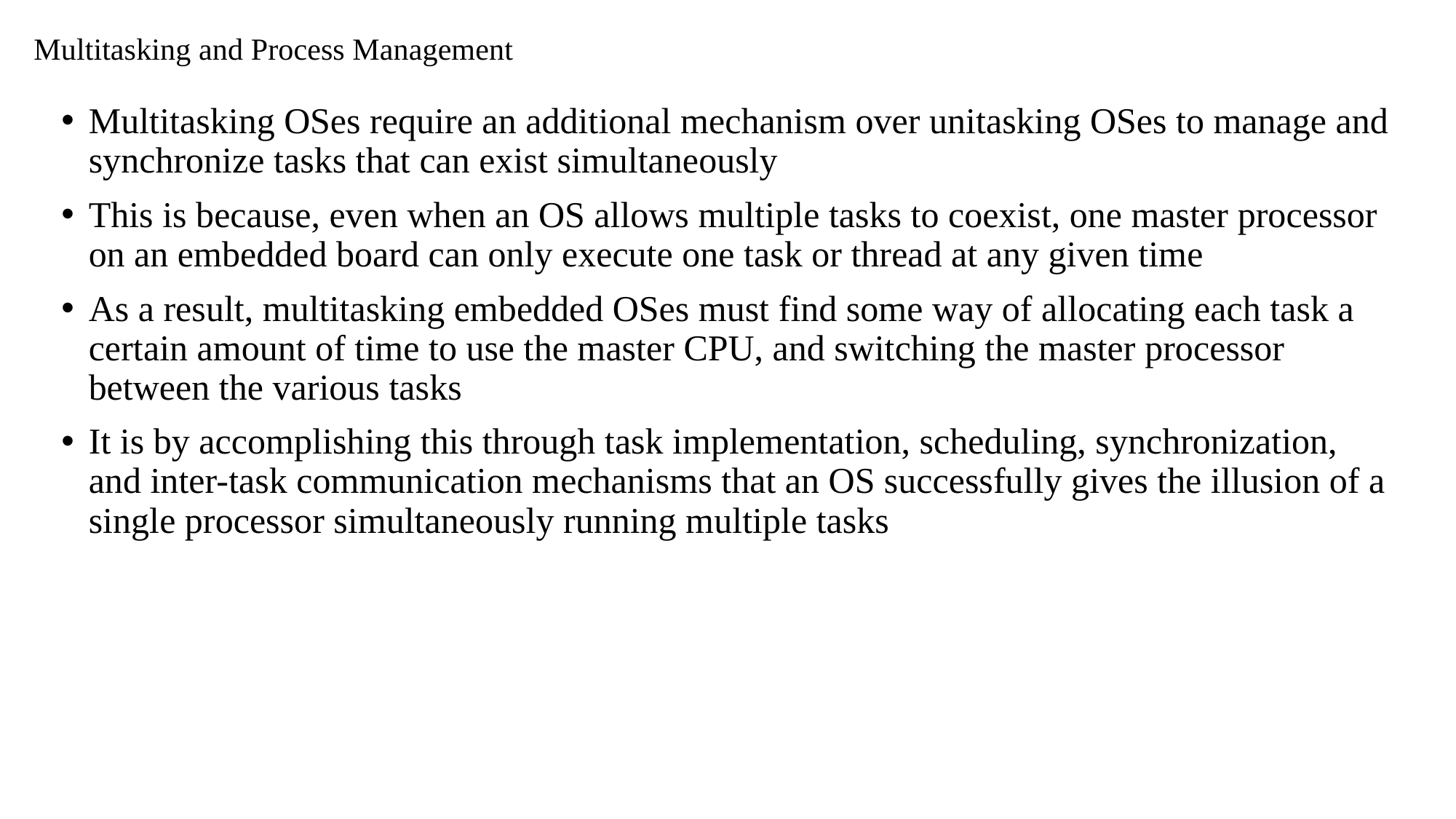

# Multitasking and Process Management
Multitasking OSes require an additional mechanism over unitasking OSes to manage and synchronize tasks that can exist simultaneously
This is because, even when an OS allows multiple tasks to coexist, one master processor on an embedded board can only execute one task or thread at any given time
As a result, multitasking embedded OSes must find some way of allocating each task a certain amount of time to use the master CPU, and switching the master processor between the various tasks
It is by accomplishing this through task implementation, scheduling, synchronization, and inter-task communication mechanisms that an OS successfully gives the illusion of a single processor simultaneously running multiple tasks